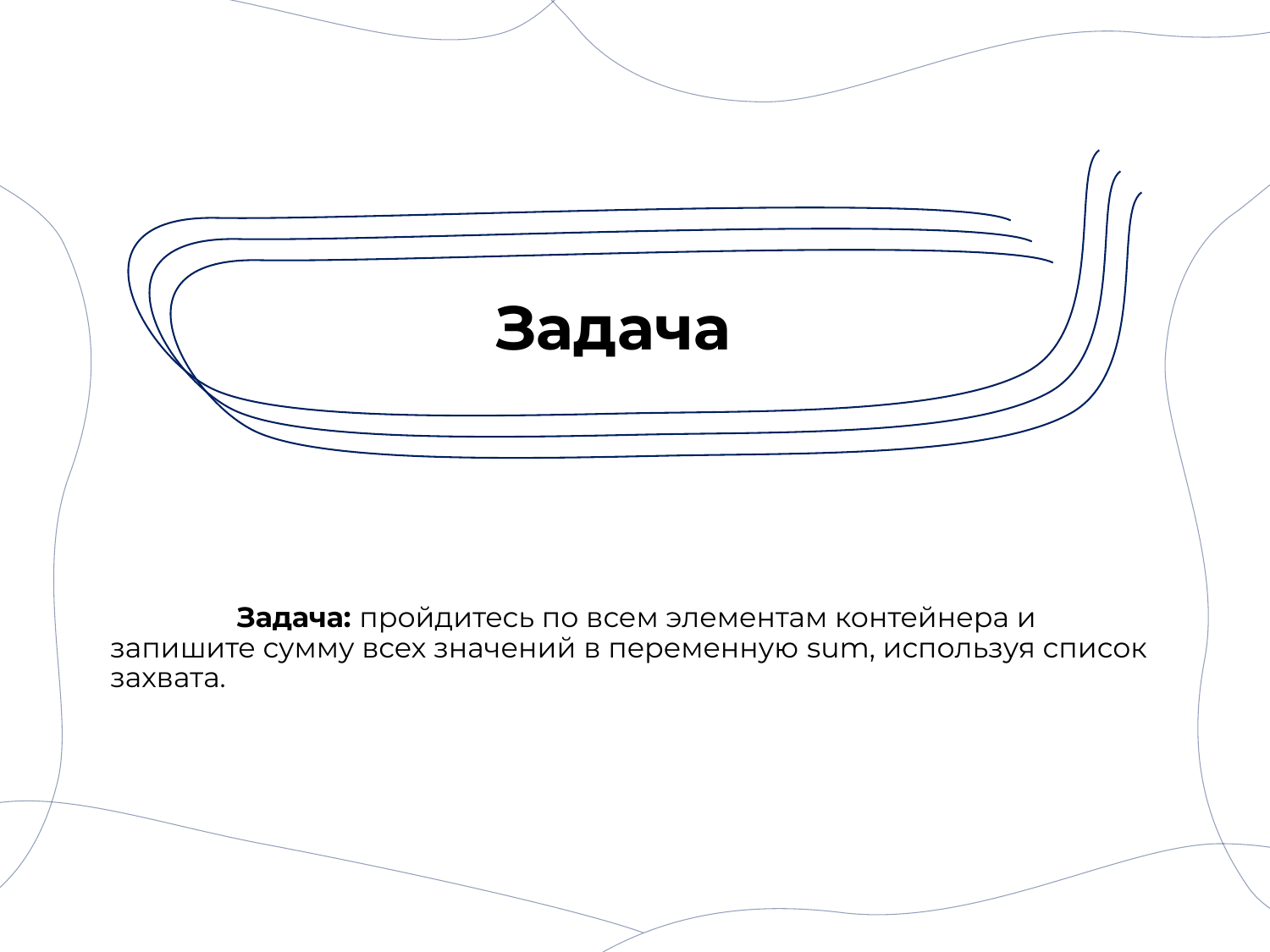

# Задача

	Задача: пройдитесь по всем элементам контейнера и запишите сумму всех значений в переменную sum, используя список захвата.